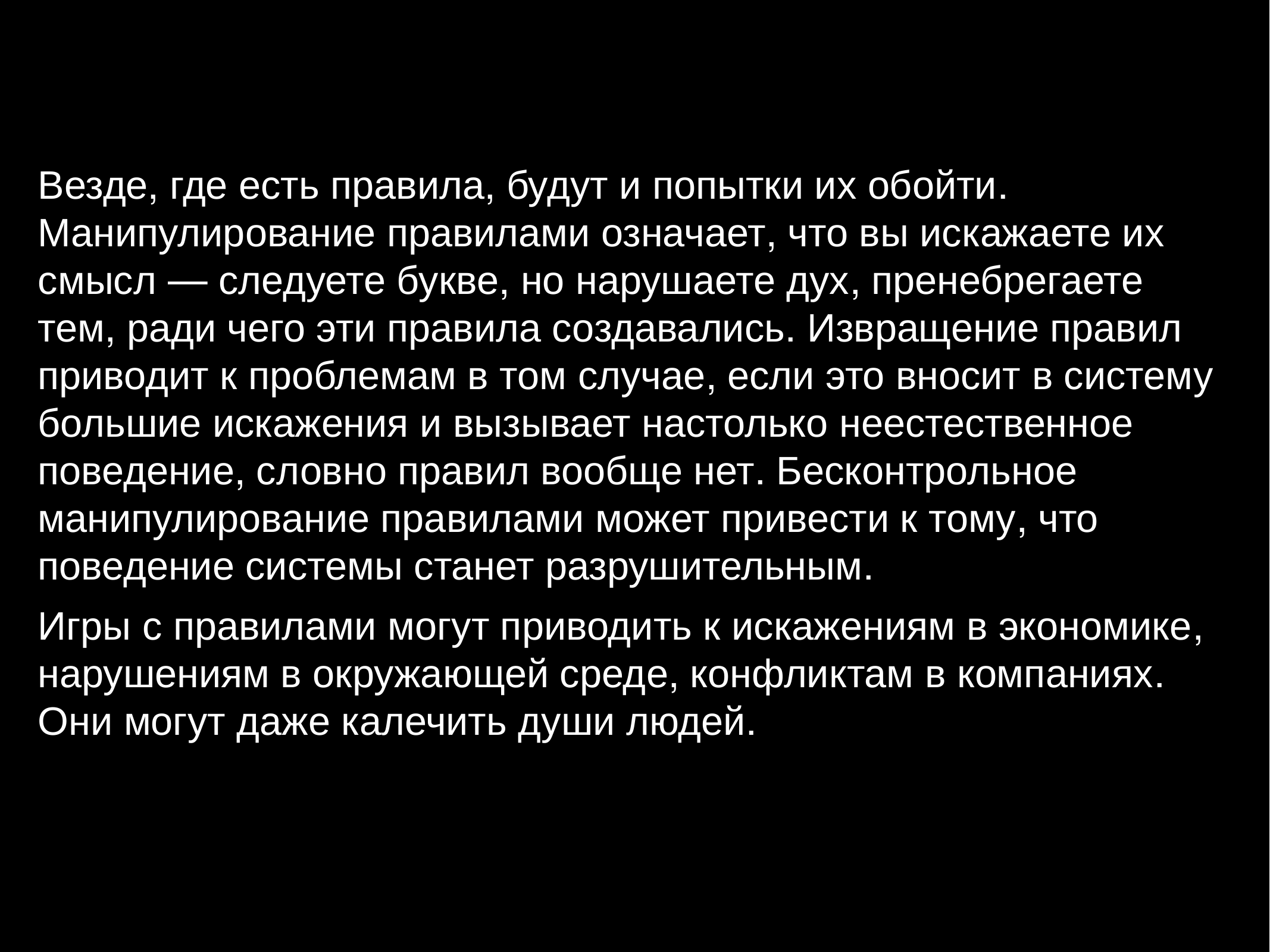

40
Везде, где есть правила, будут и попытки их обойти. Манипулирование правилами означает, что вы искажаете их смысл — следуете букве, но нарушаете дух, пренебрегаете тем, ради чего эти правила создавались. Извращение правил приводит к проблемам в том случае, если это вносит в систему большие искажения и вызывает настолько неестественное поведение, словно правил вообще нет. Бесконтрольное манипулирование правилами может привести к тому, что поведение системы станет разрушительным.
Игры с правилами могут приводить к искажениям в экономике, нарушениям в окружающей среде, конфликтам в компаниях. Они могут даже калечить души людей.